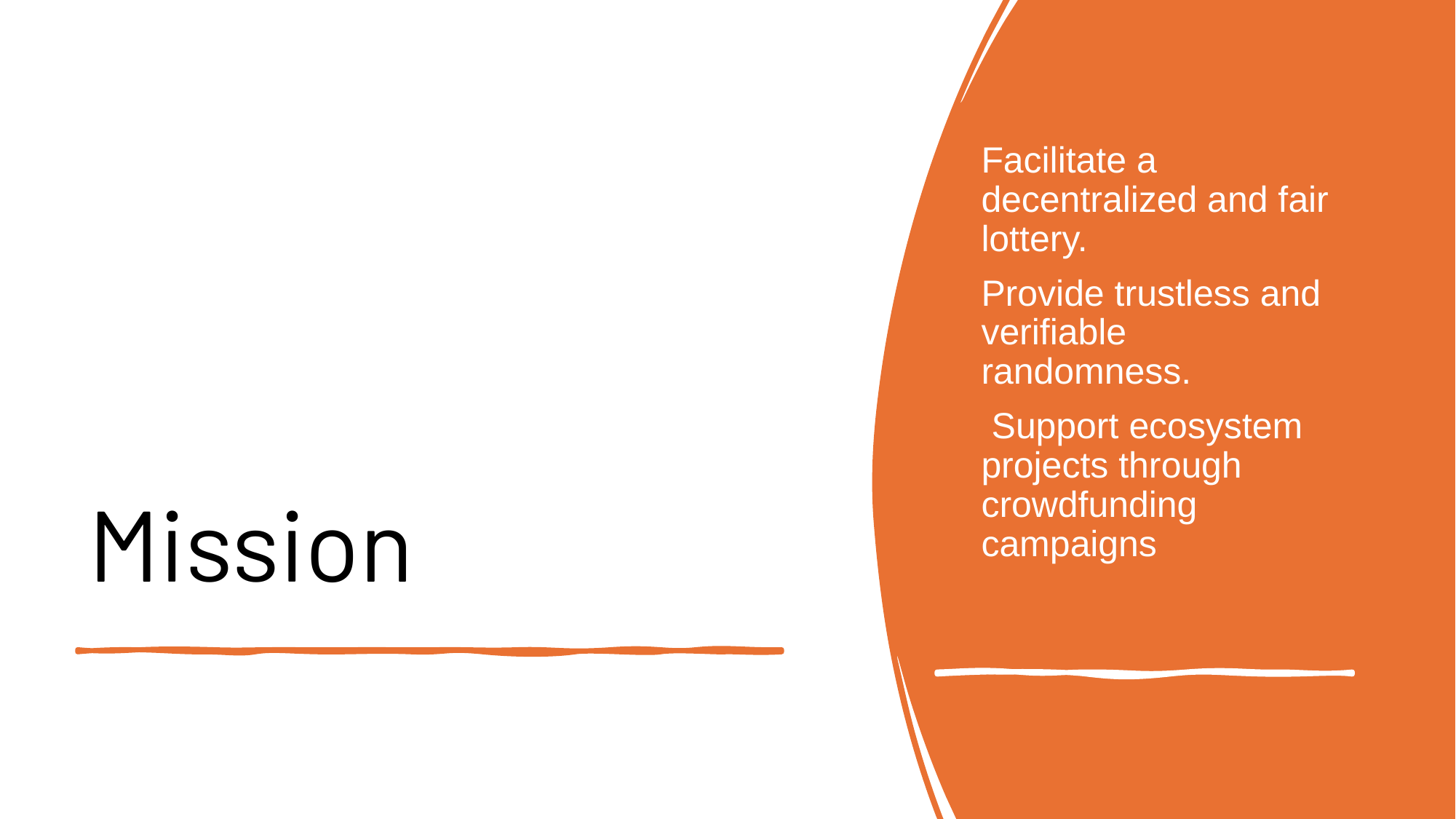

Facilitate a decentralized and fair lottery.
Provide trustless and verifiable randomness.
 Support ecosystem projects through crowdfunding campaigns
# Mission